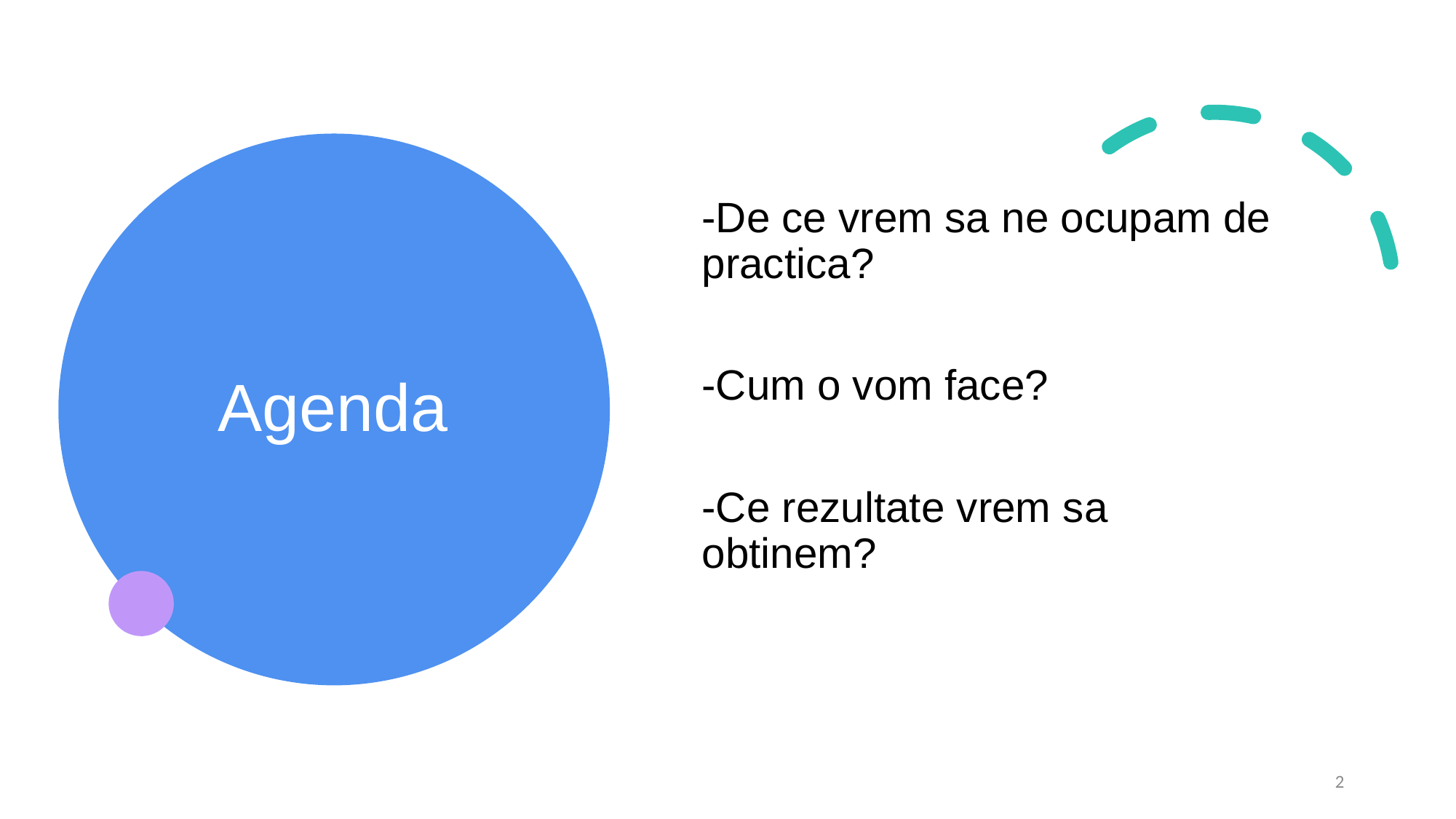

# Agenda
-De ce vrem sa ne ocupam de practica?

-Cum o vom face?

-Ce rezultate vrem sa obtinem?

2